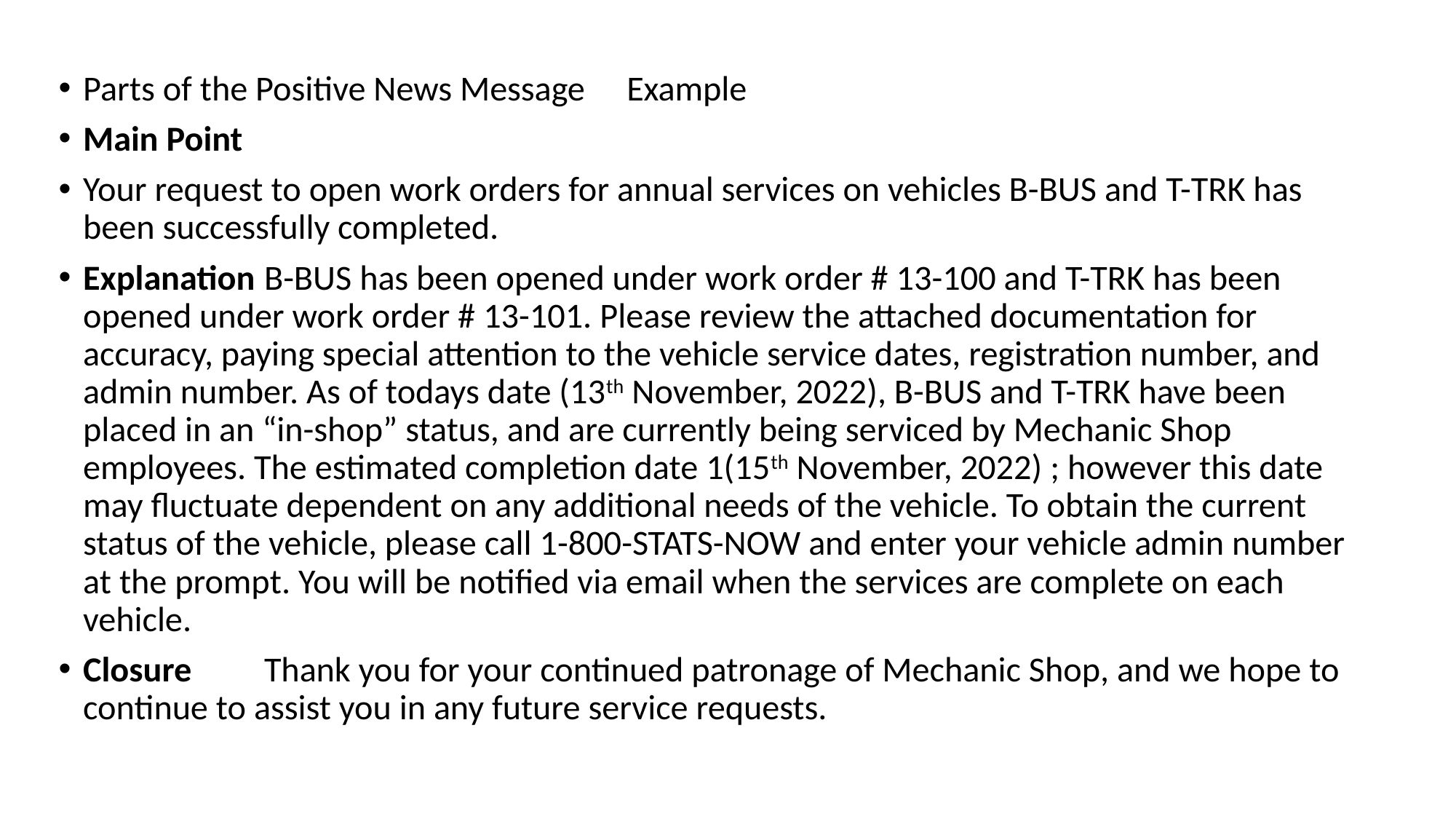

Parts of the Positive News Message	Example
Main Point
Your request to open work orders for annual services on vehicles B-BUS and T-TRK has been successfully completed.
Explanation	B-BUS has been opened under work order # 13-100 and T-TRK has been opened under work order # 13-101. Please review the attached documentation for accuracy, paying special attention to the vehicle service dates, registration number, and admin number. As of todays date (13th November, 2022), B-BUS and T-TRK have been placed in an “in-shop” status, and are currently being serviced by Mechanic Shop employees. The estimated completion date 1(15th November, 2022) ; however this date may fluctuate dependent on any additional needs of the vehicle. To obtain the current status of the vehicle, please call 1-800-STATS-NOW and enter your vehicle admin number at the prompt. You will be notified via email when the services are complete on each vehicle.
Closure 	Thank you for your continued patronage of Mechanic Shop, and we hope to continue to assist you in any future service requests.